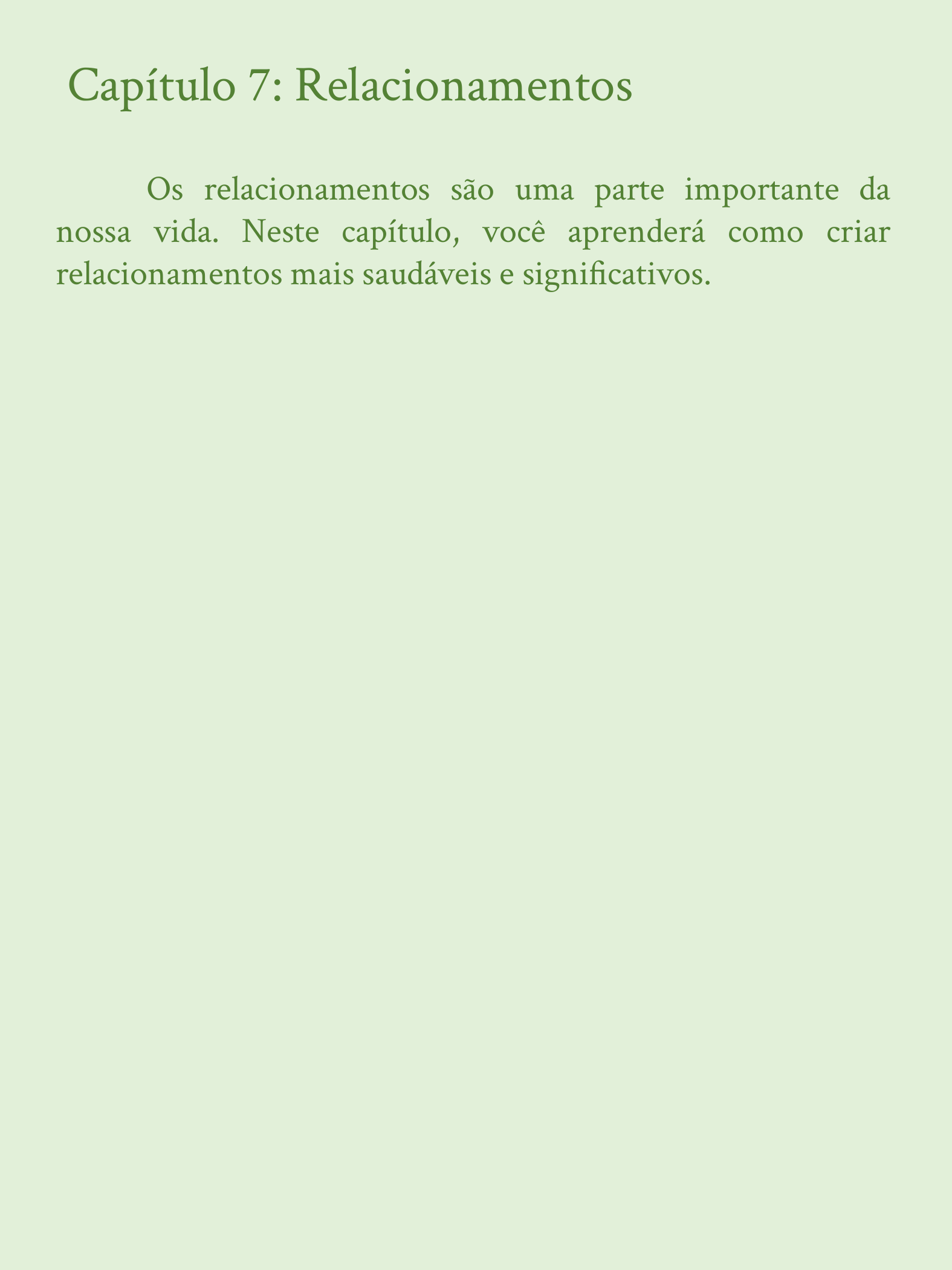

Capítulo 7: Relacionamentos
	Os relacionamentos são uma parte importante da nossa vida. Neste capítulo, você aprenderá como criar relacionamentos mais saudáveis e significativos.